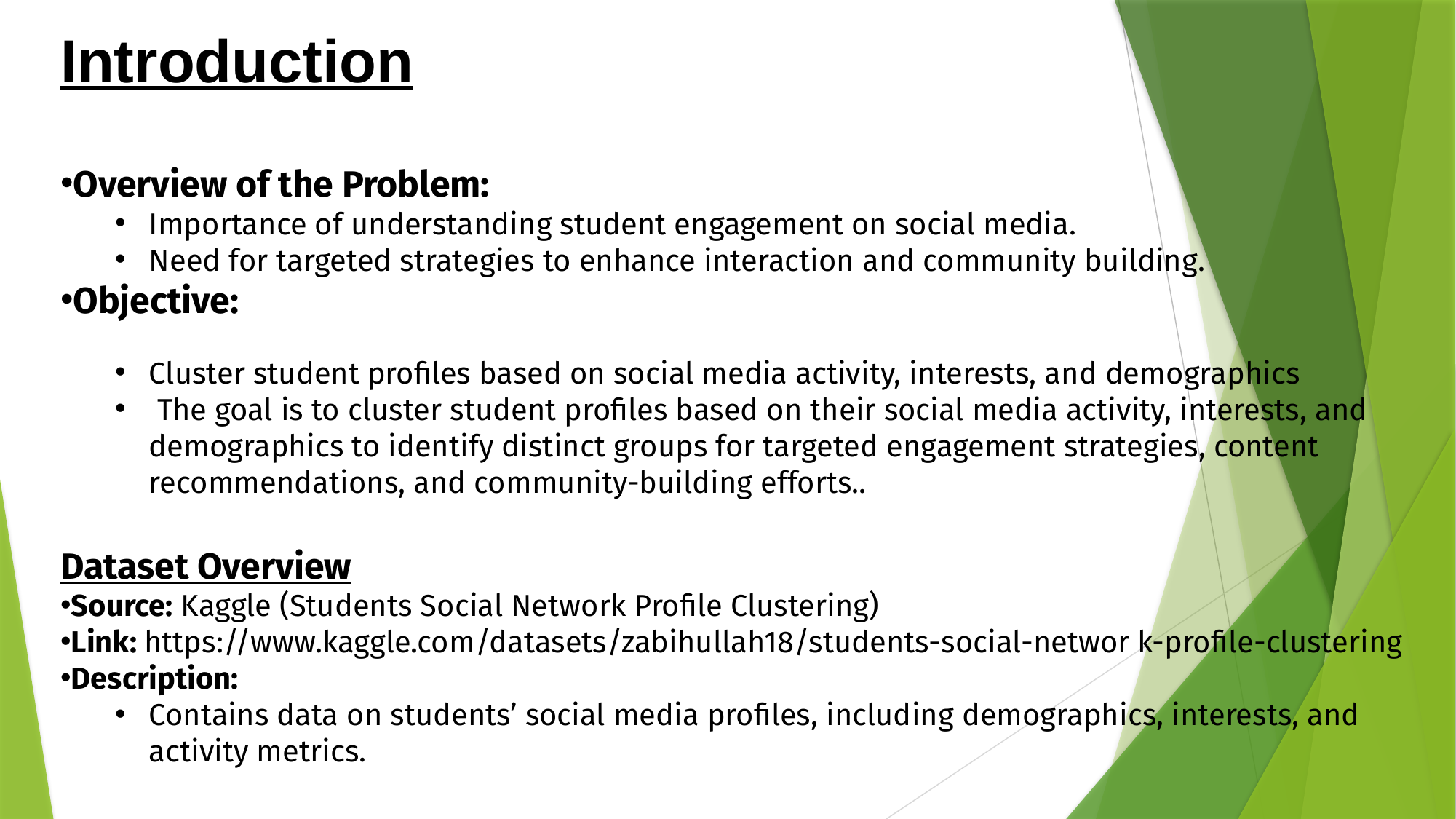

Introduction

Overview of the Problem:
Importance of understanding student engagement on social media.
Need for targeted strategies to enhance interaction and community building.
Objective:

Cluster student profiles based on social media activity, interests, and demographics
 The goal is to cluster student profiles based on their social media activity, interests, and demographics to identify distinct groups for targeted engagement strategies, content recommendations, and community-building efforts..
Dataset Overview
Source: Kaggle (Students Social Network Profile Clustering)
Link: https://www.kaggle.com/datasets/zabihullah18/students-social-networ k-profile-clustering
Description:
Contains data on students’ social media profiles, including demographics, interests, and activity metrics.